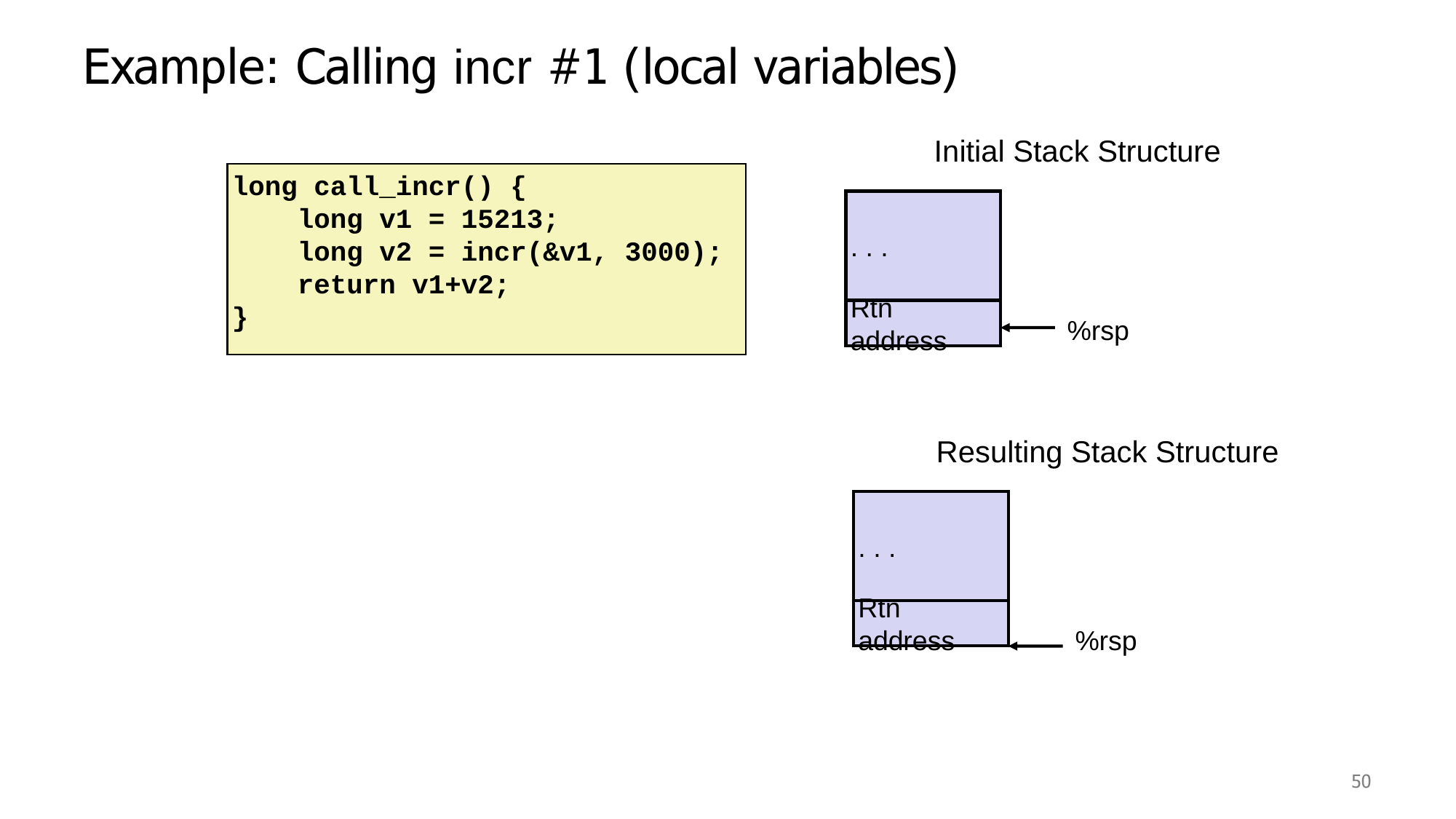

# Example: Calling incr #1 (local variables)
Initial Stack Structure
long call_incr() {
    long v1 = 15213;
    long v2 = incr(&v1, 3000);
    return v1+v2;
}

. . .
Rtn address
%rsp

Resulting Stack Structure
. . .
Rtn address
%rsp

50